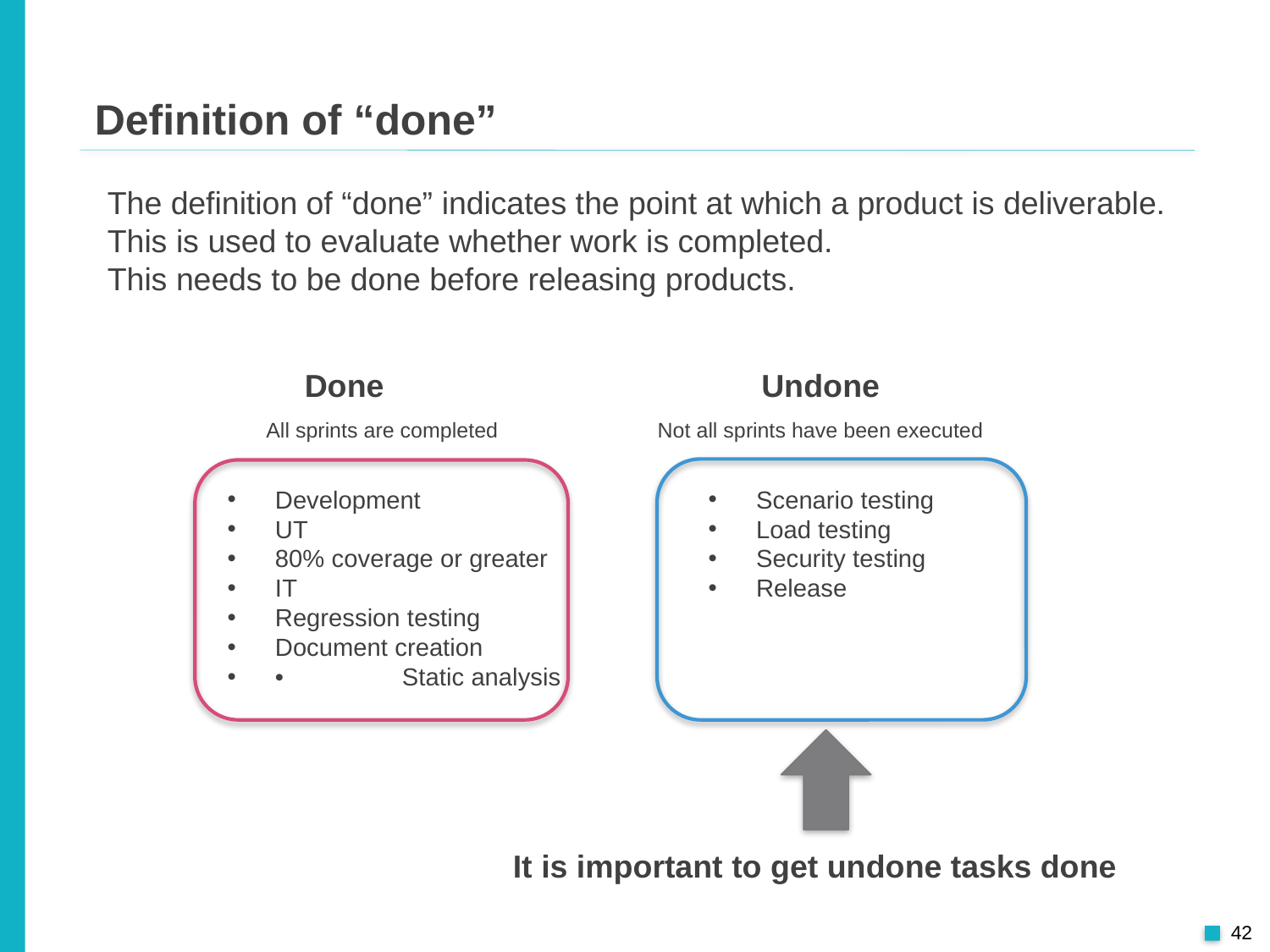

Definition of “done”
The definition of “done” indicates the point at which a product is deliverable. This is used to evaluate whether work is completed.
This needs to be done before releasing products.
Done
Undone
Not all sprints have been executed
All sprints are completed

Development
UT
80% coverage or greater
IT
Regression testing
Document creation
•	Static analysis
Scenario testing
Load testing
Security testing
Release

It is important to get undone tasks done